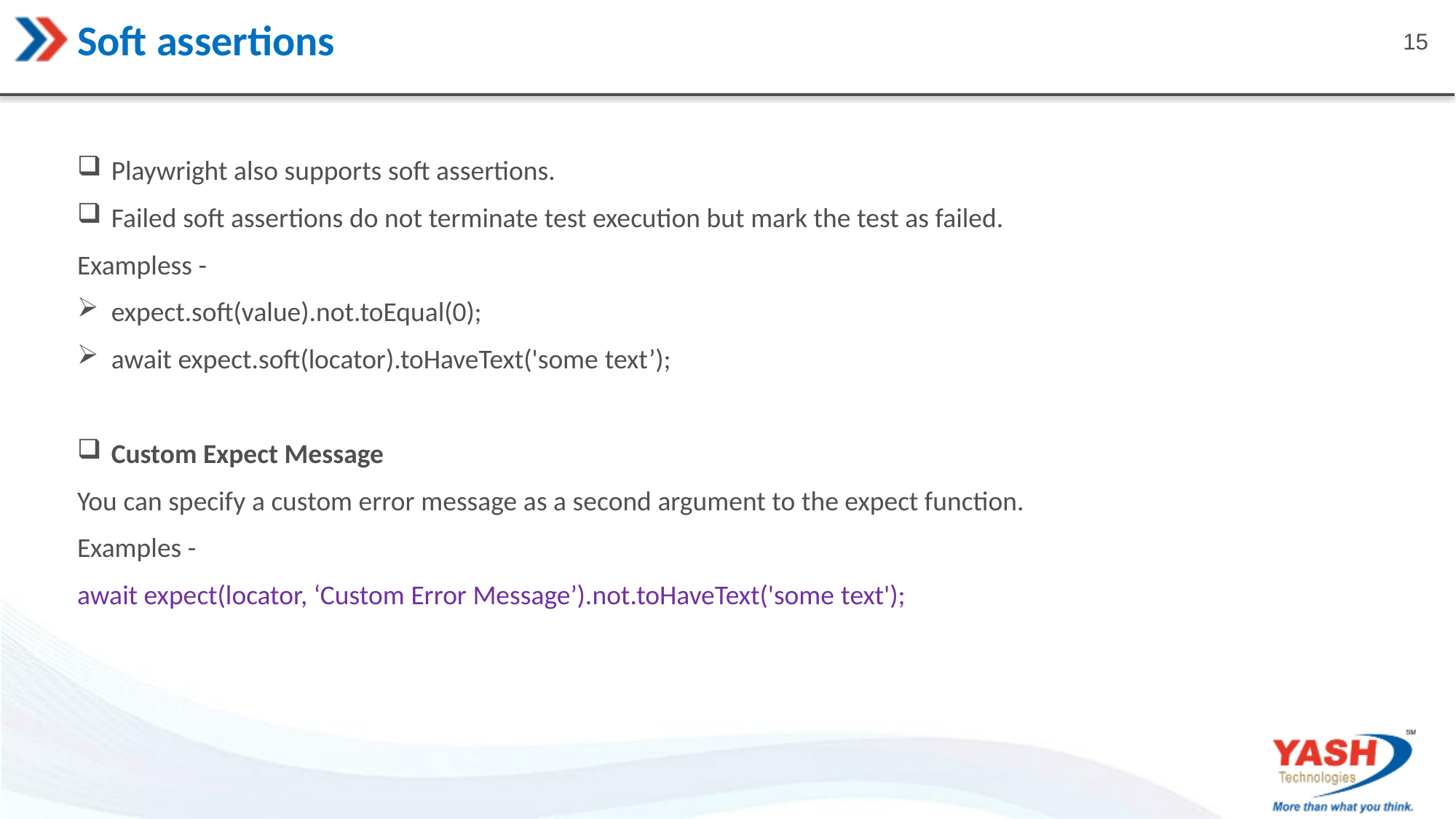

# Soft assertions
Playwright also supports soft assertions.
Failed soft assertions do not terminate test execution but mark the test as failed.
Exampless -
expect.soft(value).not.toEqual(0);
await expect.soft(locator).toHaveText('some text’);

Custom Expect Message
You can specify a custom error message as a second argument to the expect function.
Examples -
await expect(locator, ‘Custom Error Message’).not.toHaveText('some text');